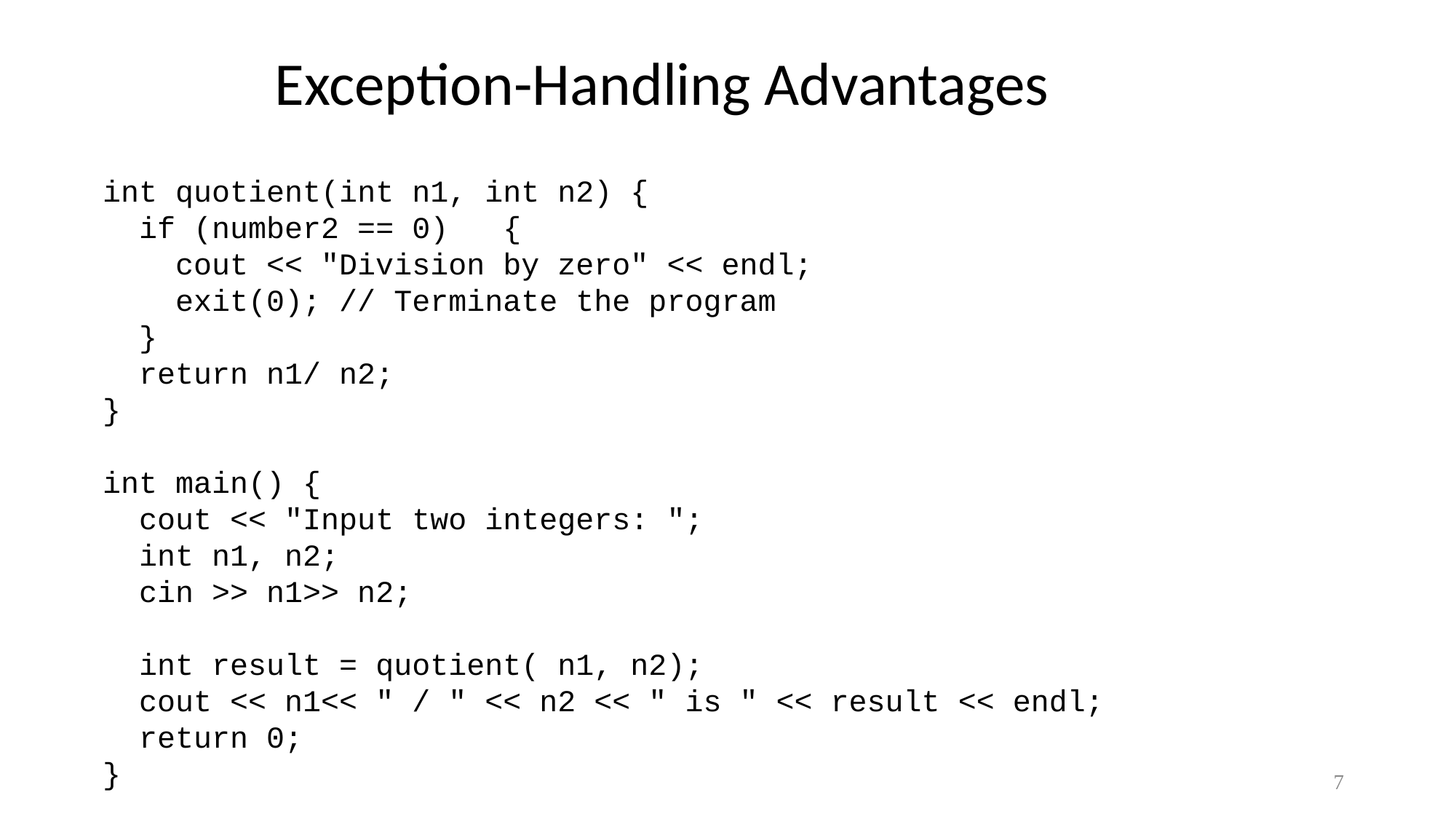

# Exception-Handling Advantages

int quotient(int n1, int n2) {
  if (number2 == 0)   {
    cout << "Division by zero" << endl;
    exit(0); // Terminate the program
  }
  return n1/ n2;
}

int main() {
  cout << "Input two integers: ";
  int n1, n2;
  cin >> n1>> n2;

  int result = quotient( n1, n2);
  cout << n1<< " / " << n2 << " is " << result << endl;
  return 0;
}
7